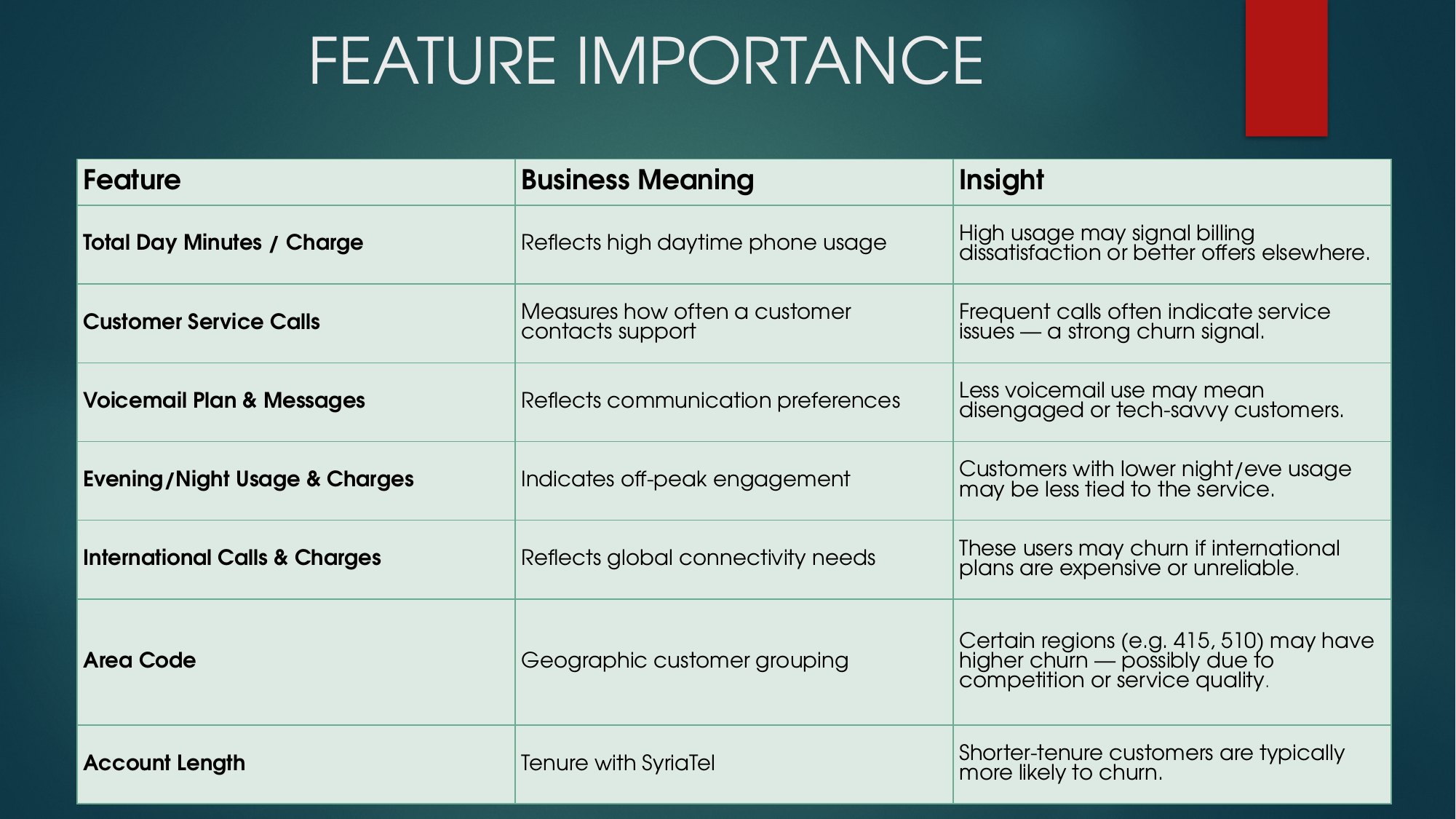

# FEATURE IMPORTANCE
| Feature | Business Meaning | Insight |
| --- | --- | --- |
| Total Day Minutes / Charge | Reflects high daytime phone usage | High usage may signal billing dissatisfaction or better offers elsewhere. |
| Customer Service Calls | Measures how often a customer contacts support | Frequent calls often indicate service issues — a strong churn signal. |
| Voicemail Plan & Messages | Reflects communication preferences | Less voicemail use may mean disengaged or tech-savvy customers. |
| Evening/Night Usage & Charges | Indicates off-peak engagement | Customers with lower night/eve usage may be less tied to the service. |
| International Calls & Charges | Reflects global connectivity needs | These users may churn if international plans are expensive or unreliable. |
| Area Code | Geographic customer grouping | Certain regions (e.g. 415, 510) may have higher churn — possibly due to competition or service quality. |
| Account Length | Tenure with SyriaTel | Shorter-tenure customers are typically more likely to churn. |